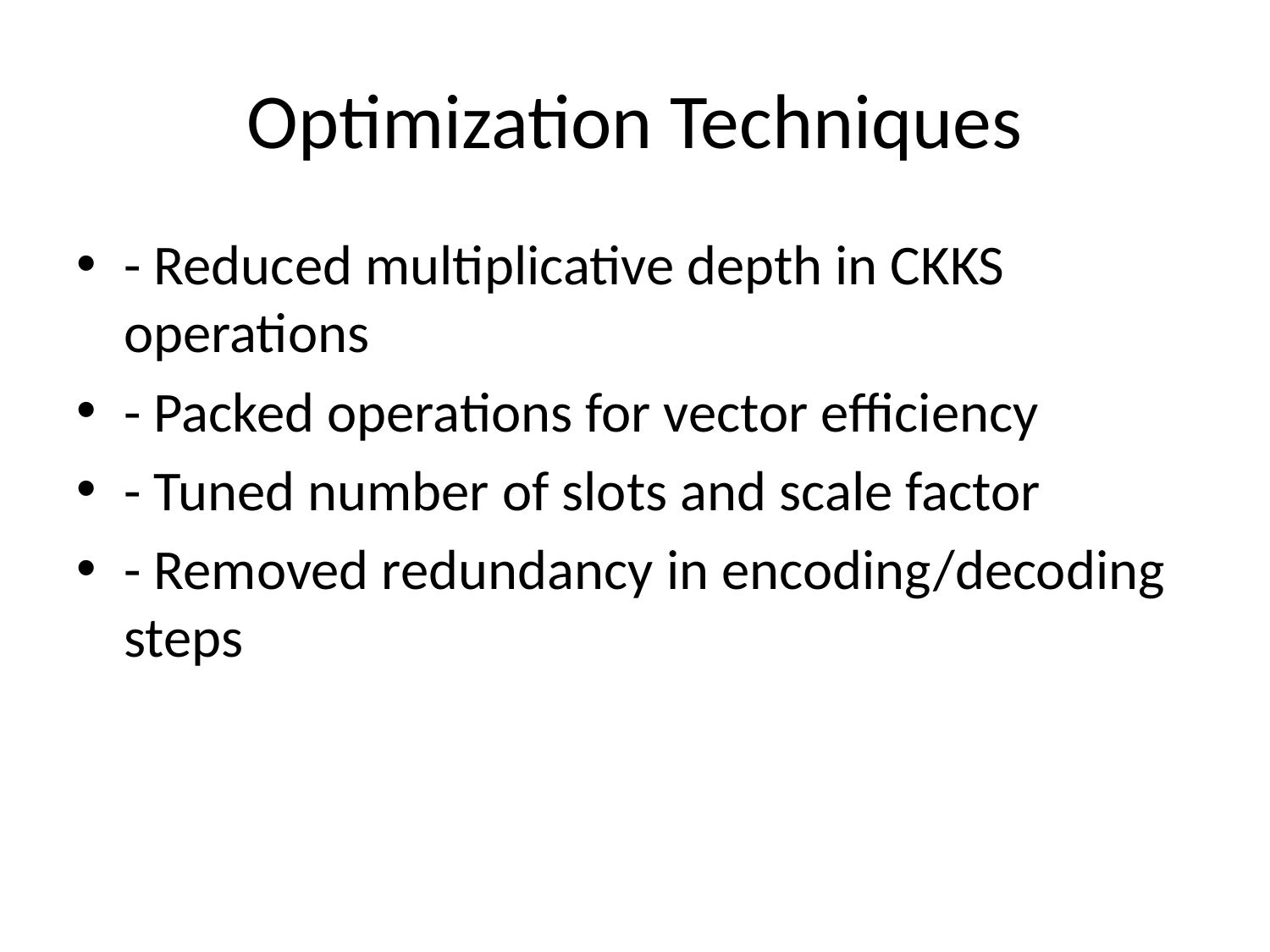

# Optimization Techniques
- Reduced multiplicative depth in CKKS operations
- Packed operations for vector efficiency
- Tuned number of slots and scale factor
- Removed redundancy in encoding/decoding steps